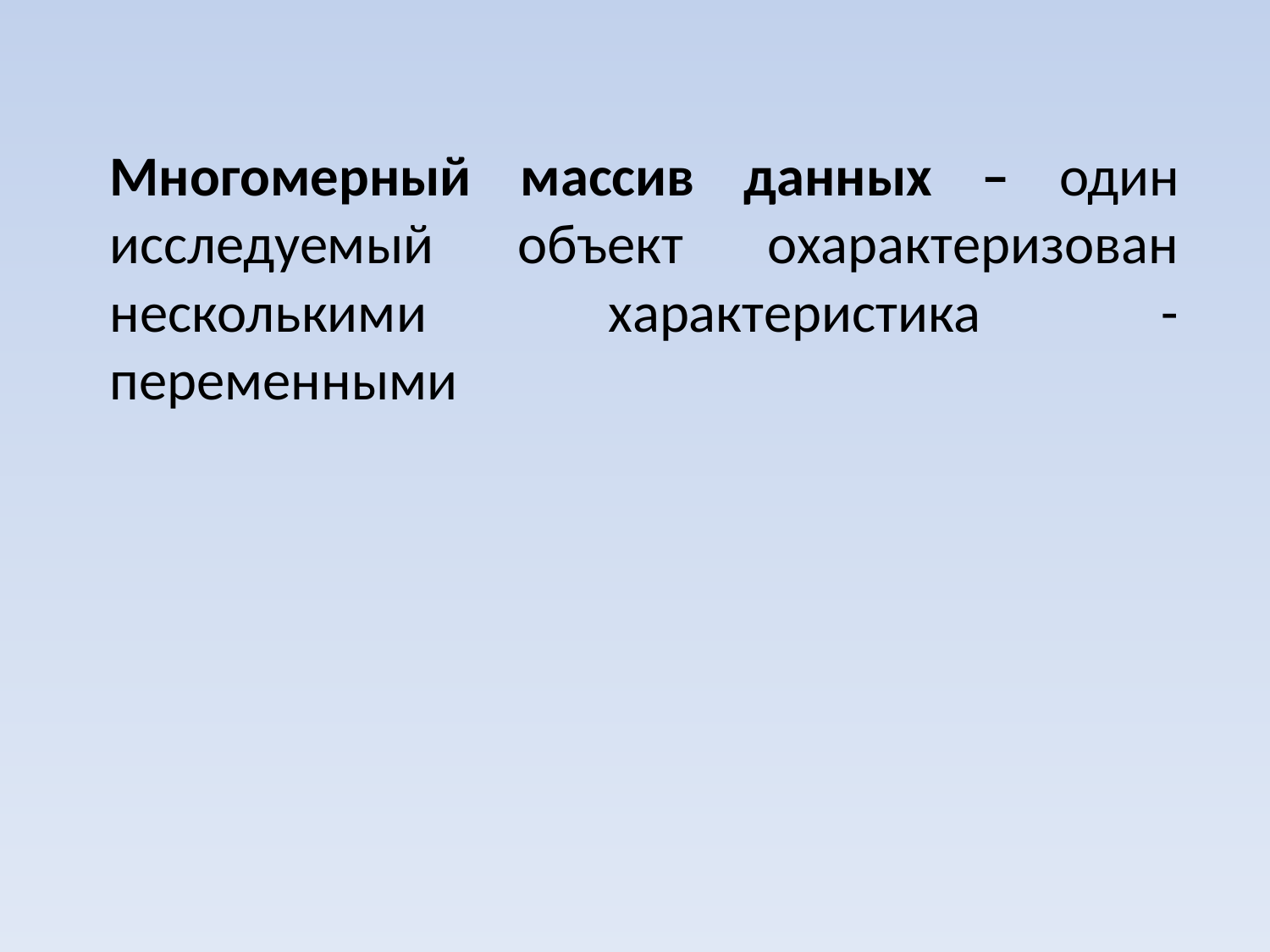

Многомерный массив данных – один исследуемый объект охарактеризован несколькими характеристика - переменными